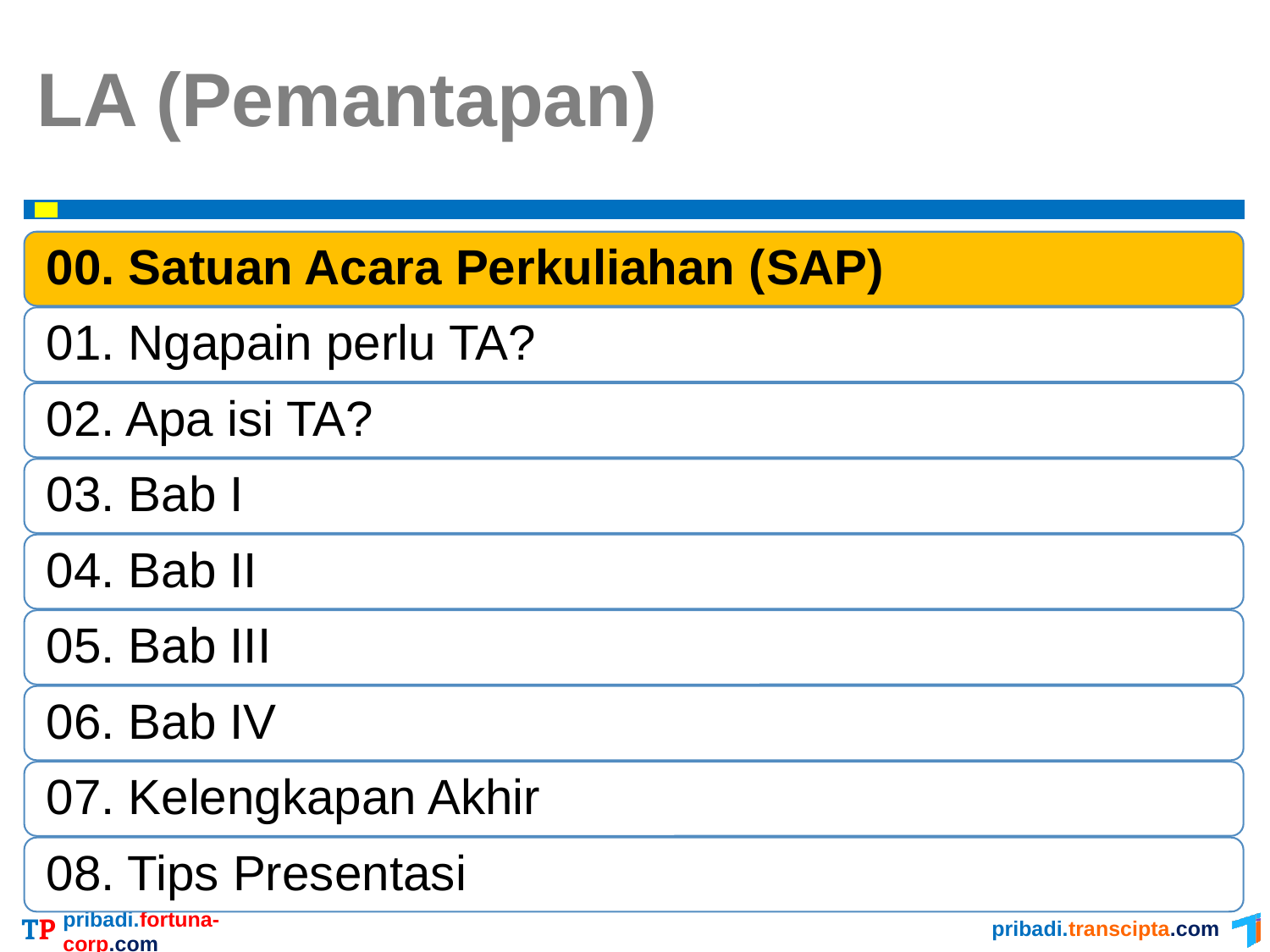

# LA (Pemantapan)
00. Satuan Acara Perkuliahan (SAP)
01. Ngapain perlu TA?
02. Apa isi TA?
03. Bab I
04. Bab II
05. Bab III
06. Bab IV
07. Kelengkapan Akhir
08. Tips Presentasi